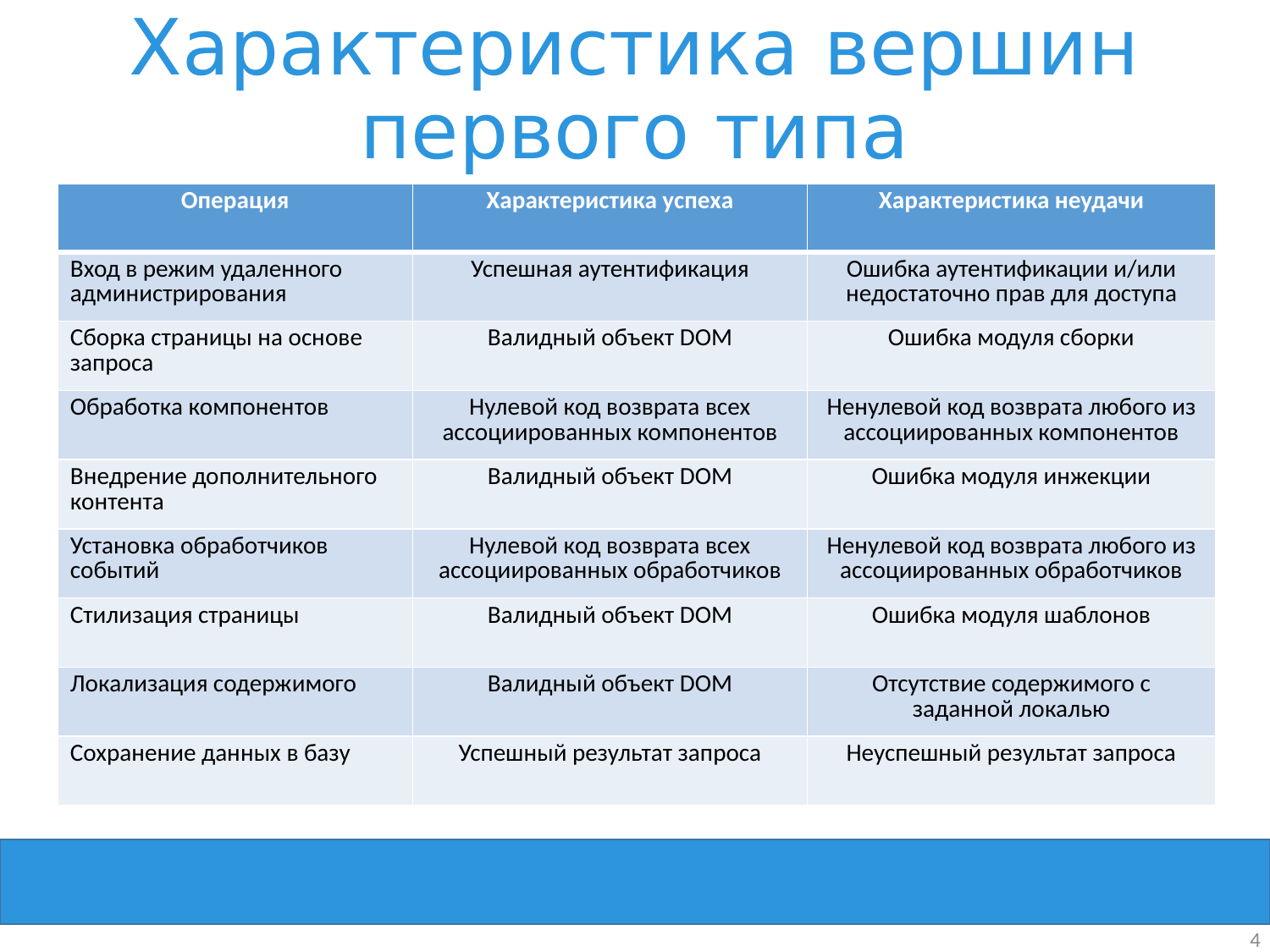

# Характеристика вершин первого типа
| Операция | Характеристика успеха | Характеристика неудачи |
| --- | --- | --- |
| Вход в режим удаленного администрирования | Успешная аутентификация | Ошибка аутентификации и/или недостаточно прав для доступа |
| Сборка страницы на основе запроса | Валидный объект DOM | Ошибка модуля сборки |
| Обработка компонентов | Нулевой код возврата всех ассоциированных компонентов | Ненулевой код возврата любого из ассоциированных компонентов |
| Внедрение дополнительного контента | Валидный объект DOM | Ошибка модуля инжекции |
| Установка обработчиков событий | Нулевой код возврата всех ассоциированных обработчиков | Ненулевой код возврата любого из ассоциированных обработчиков |
| Стилизация страницы | Валидный объект DOM | Ошибка модуля шаблонов |
| Локализация содержимого | Валидный объект DOM | Отсутствие содержимого с заданной локалью |
| Сохранение данных в базу | Успешный результат запроса | Неуспешный результат запроса |

4